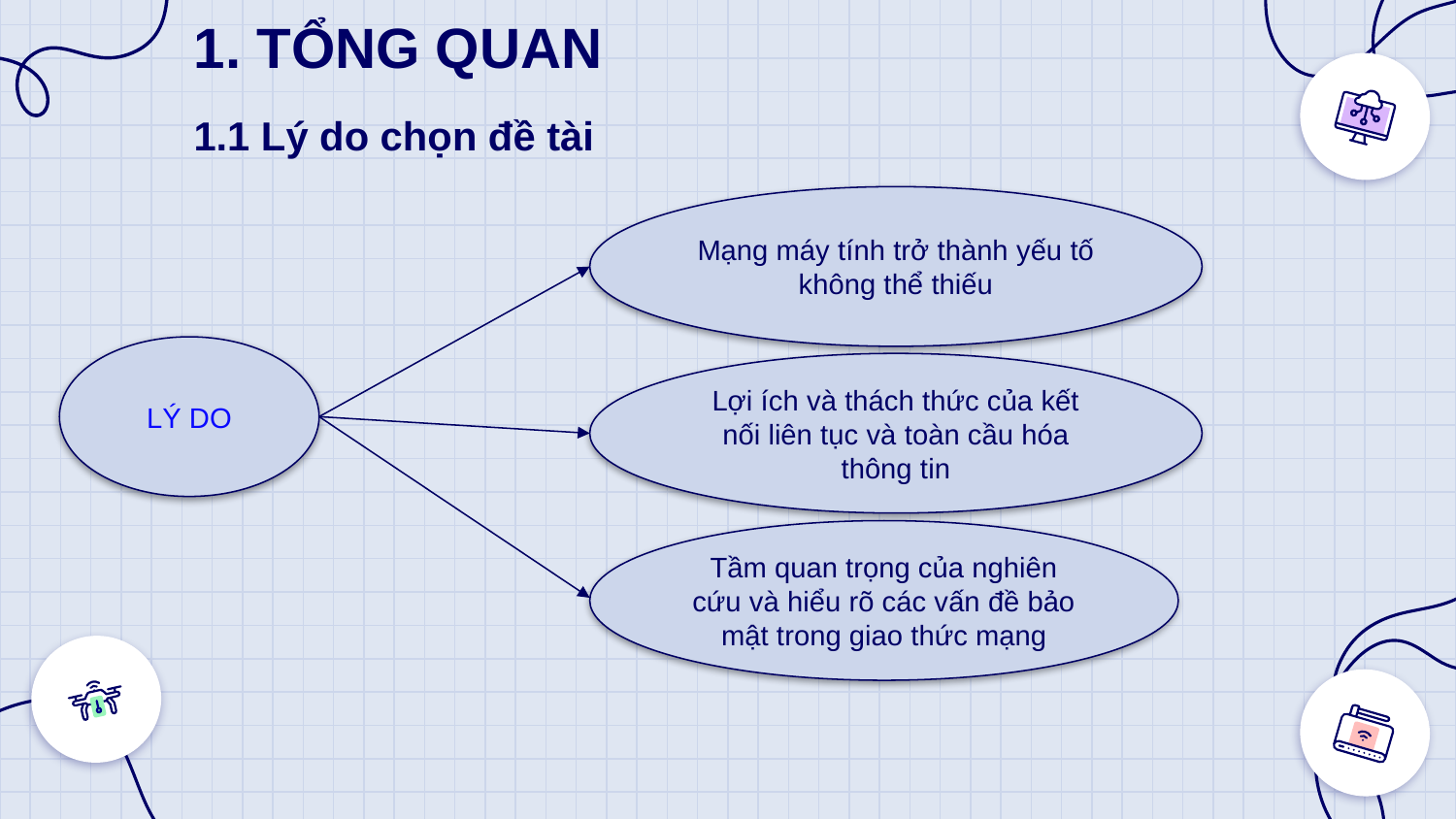

# 1. TỔNG QUAN
1.1 Lý do chọn đề tài
Mạng máy tính trở thành yếu tố không thể thiếu
LÝ DO
Lợi ích và thách thức của kết nối liên tục và toàn cầu hóa thông tin
Tầm quan trọng của nghiên cứu và hiểu rõ các vấn đề bảo mật trong giao thức mạng